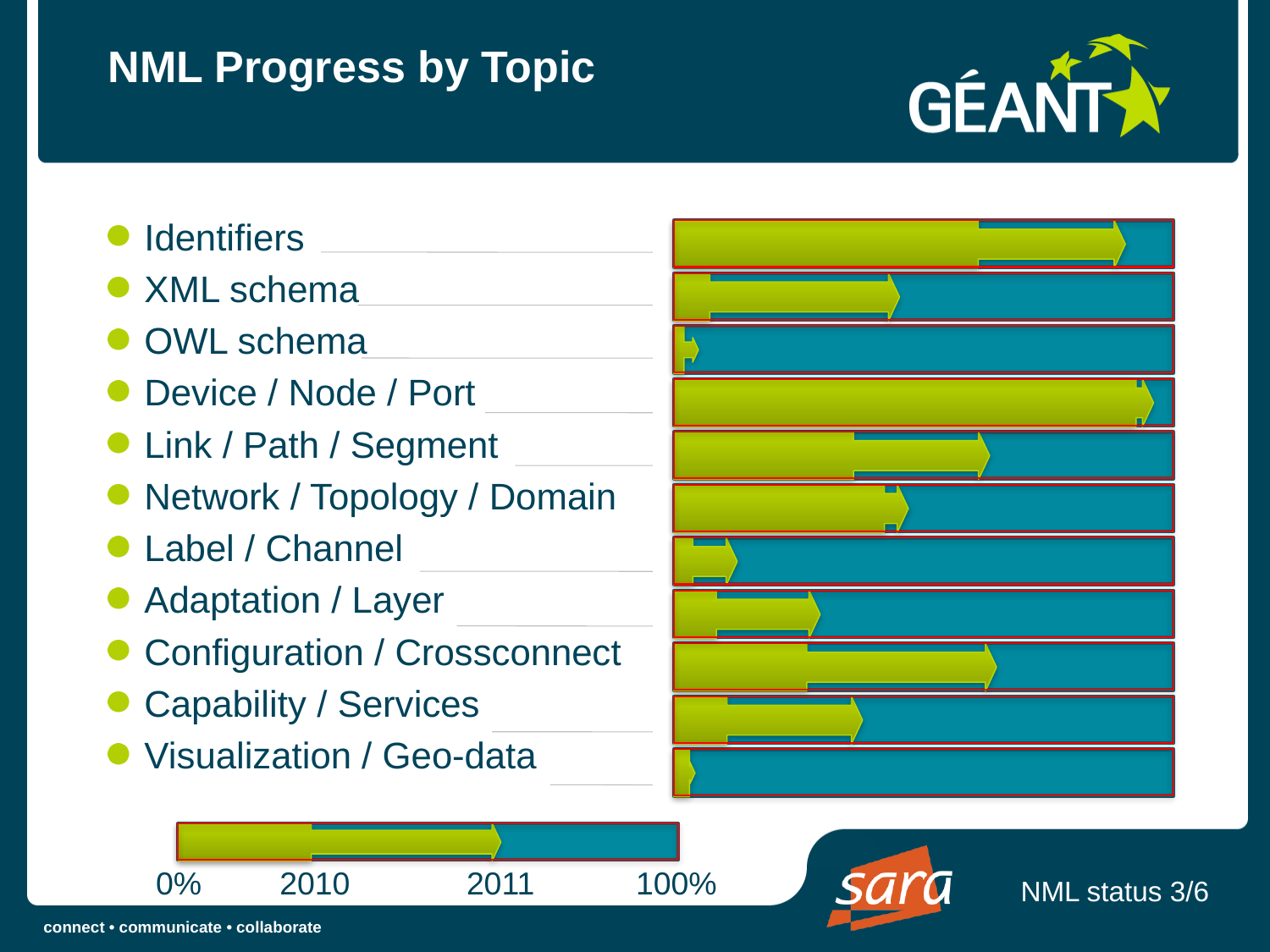

# NML Progress by Topic
Identifiers
XML schema
OWL schema
Device / Node / Port
Link / Path / Segment
Network / Topology / Domain
Label / Channel
Adaptation / Layer
Configuration / Crossconnect
Capability / Services
Visualization / Geo-data

0%
2010
2011
100%
NML status 3/6